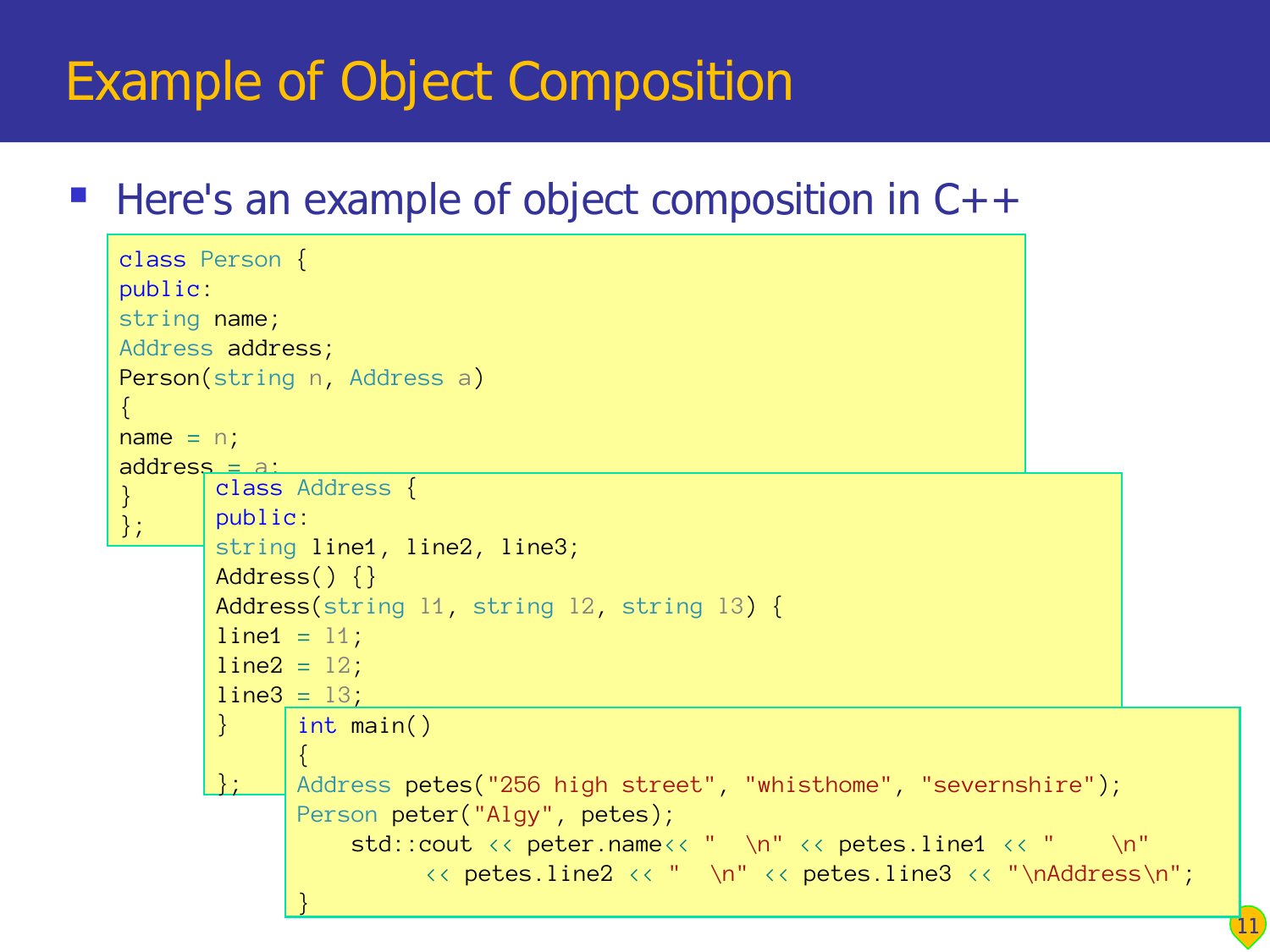

# Example of Object Composition
Here's an example of object composition in C++
class Person {
public:
string name;
Address address;
Person(string n, Address a)
{
name = n;
address = a;
}
};
class Address {
public:
string line1, line2, line3;
Address() {}
Address(string l1, string l2, string l3) {
line1 = l1;
line2 = l2;
line3 = l3;
}

};
int main()
{
Address petes("256 high street", "whisthome", "severnshire");
Person peter("Algy", petes);
    std::cout << peter.name<< "  \n" << petes.line1 << "    \n"
	<< petes.line2 << "  \n" << petes.line3 << "\nAddress\n";
}
11